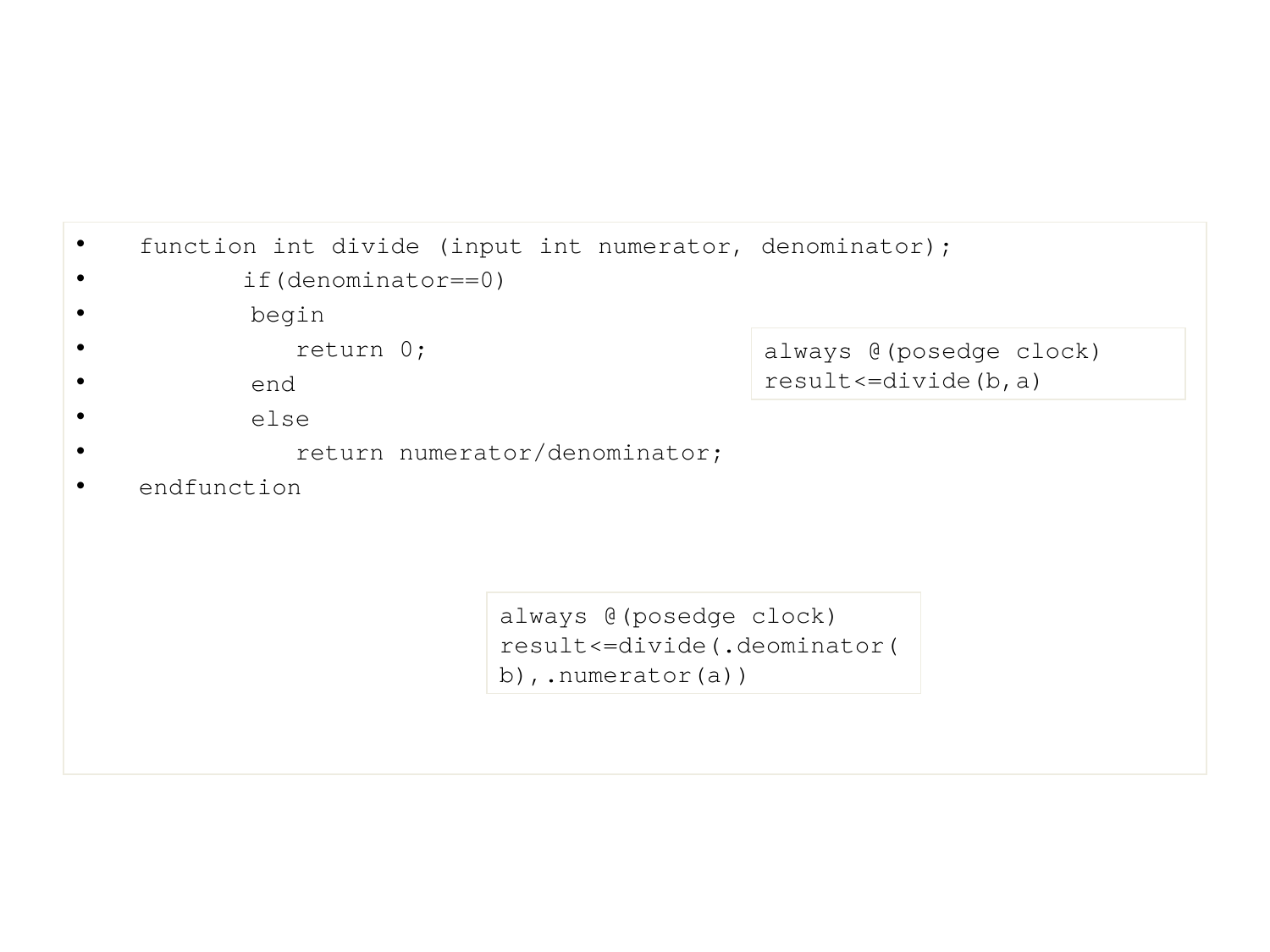

#
 function int divide (input int numerator, denominator);
        if(denominator==0)
 	begin
	   return 0;
        	end
	else
	   return numerator/denominator;
 endfunction
always @(posedge clock)
result<=divide(b,a)
always @(posedge clock)
result<=divide(.deominator(b),.numerator(a))